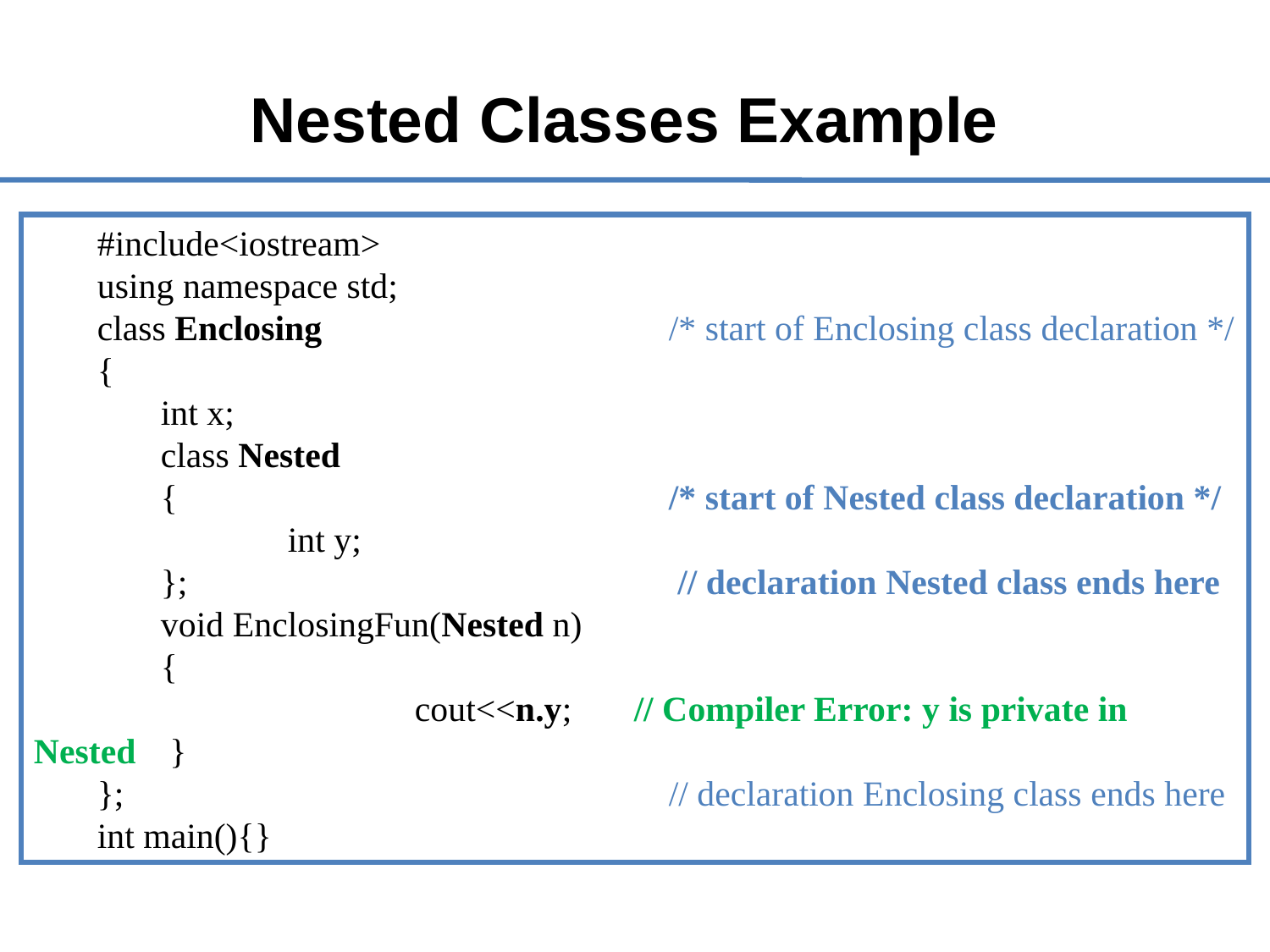

# Nested Classes Example
#include<iostream>
using namespace std;
class Enclosing 			/* start of Enclosing class declaration */
{
	int x;
	class Nested
    	{              			/* start of Nested class declaration */
	    	int y;
	};				 // declaration Nested class ends here
	void EnclosingFun(Nested n)
	{
		    	cout<<n.y;       // Compiler Error: y is private in Nested 	 }
}; 					// declaration Enclosing class ends here
int main(){}